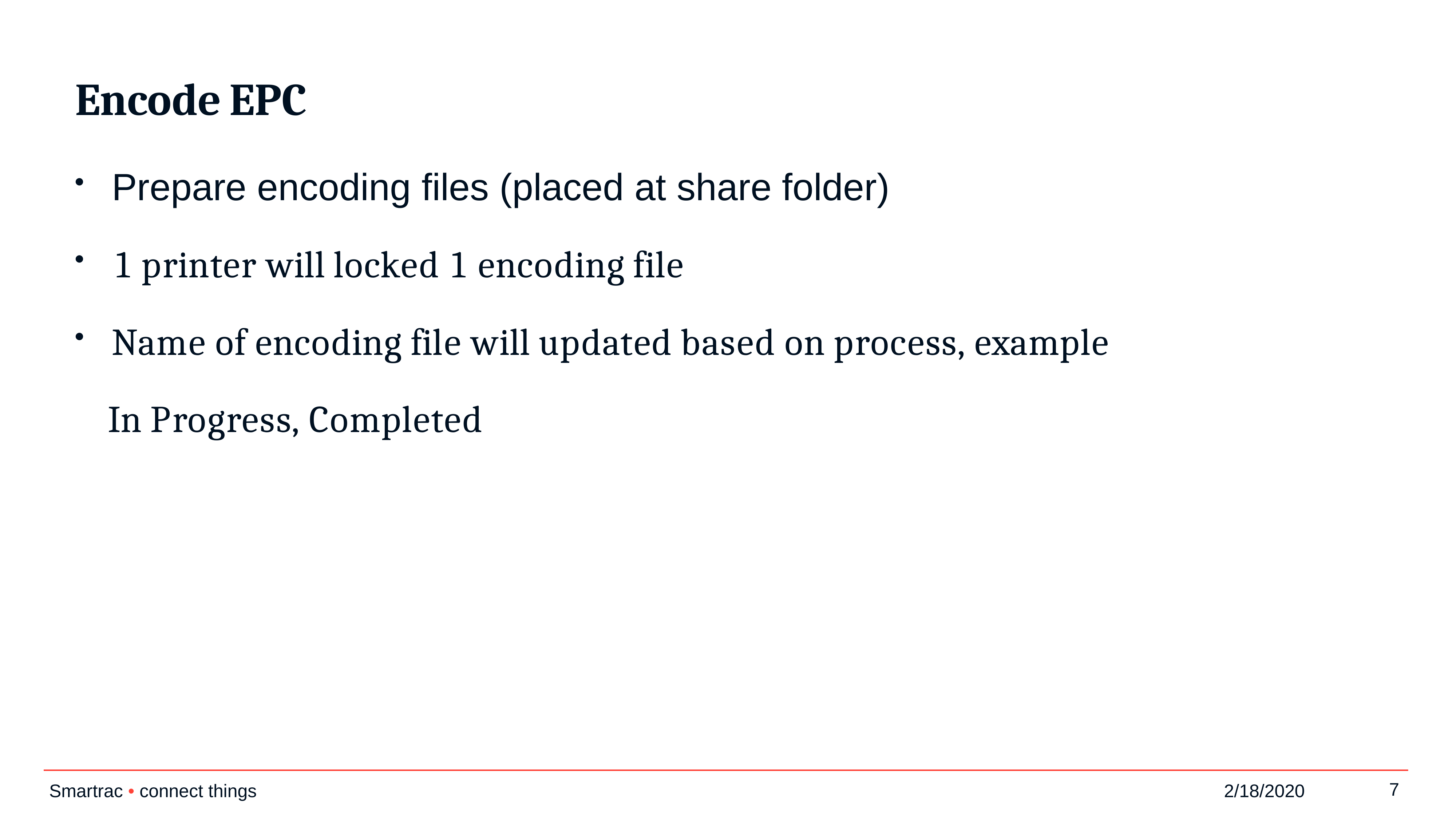

# Encode EPC
Prepare encoding files (placed at share folder)
1 printer will locked 1 encoding file
Name of encoding file will updated based on process, example
    In Progress, Completed
7
2/18/2020
Smartrac • connect things